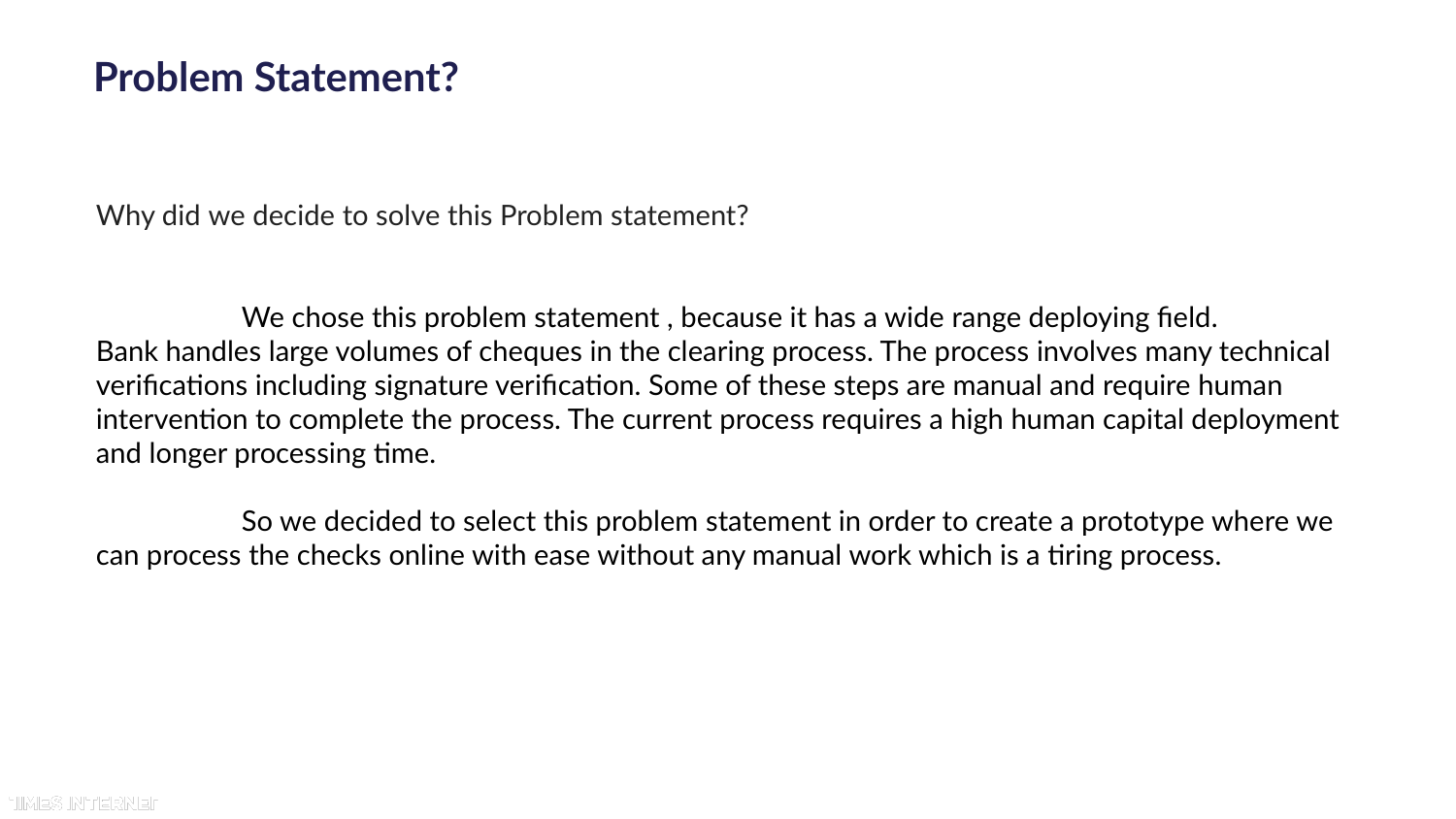

# Problem Statement?
Why did we decide to solve this Problem statement?

	We chose this problem statement , because it has a wide range deploying field.
Bank handles large volumes of cheques in the clearing process. The process involves many technical verifications including signature verification. Some of these steps are manual and require human intervention to complete the process. The current process requires a high human capital deployment and longer processing time.

	So we decided to select this problem statement in order to create a prototype where we can process the checks online with ease without any manual work which is a tiring process.